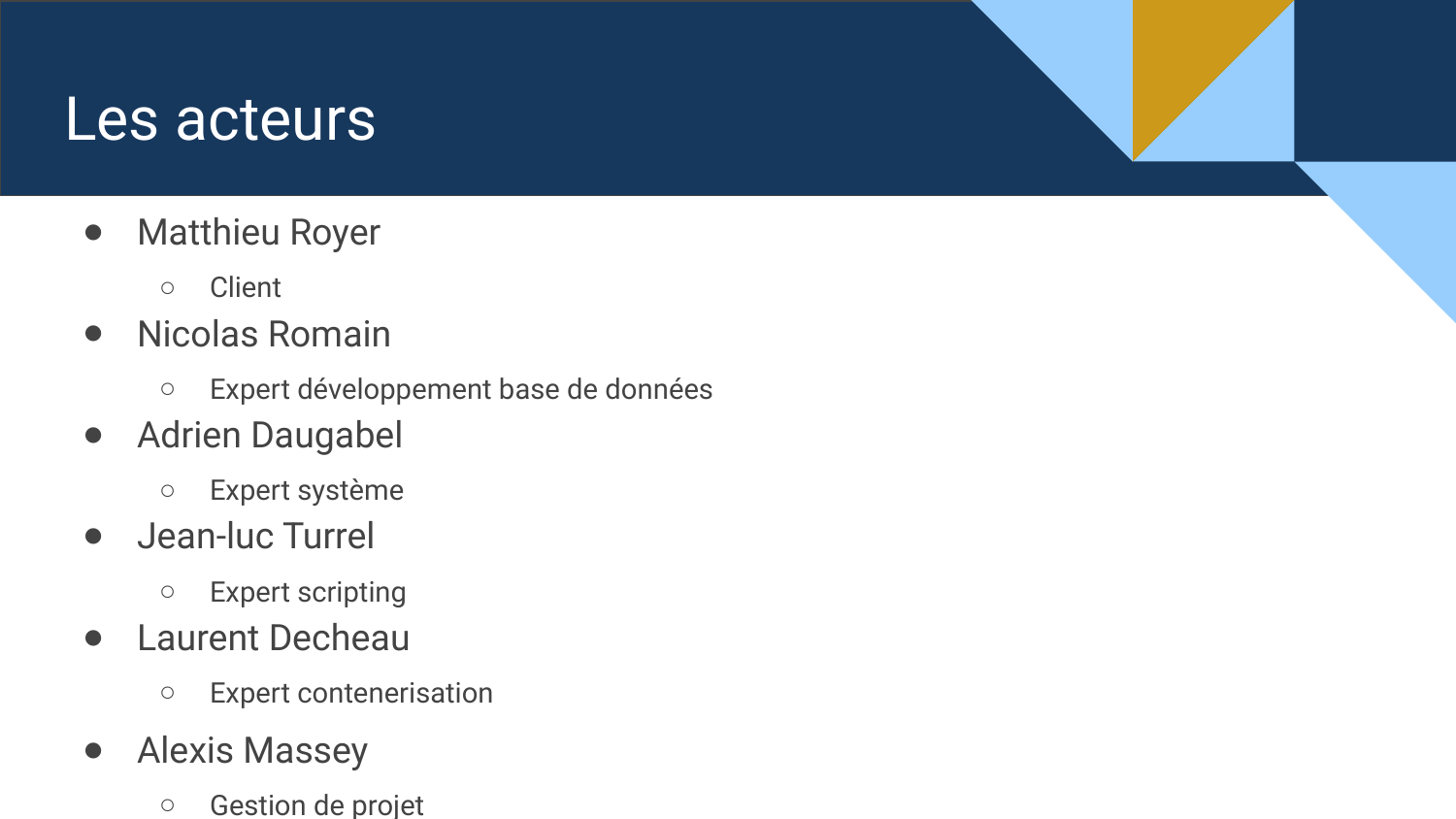

# Les acteurs
Matthieu Royer
Client
Nicolas Romain
Expert développement base de données
Adrien Daugabel
Expert système
Jean-luc Turrel
Expert scripting
Laurent Decheau
Expert contenerisation
Alexis Massey
Gestion de projet